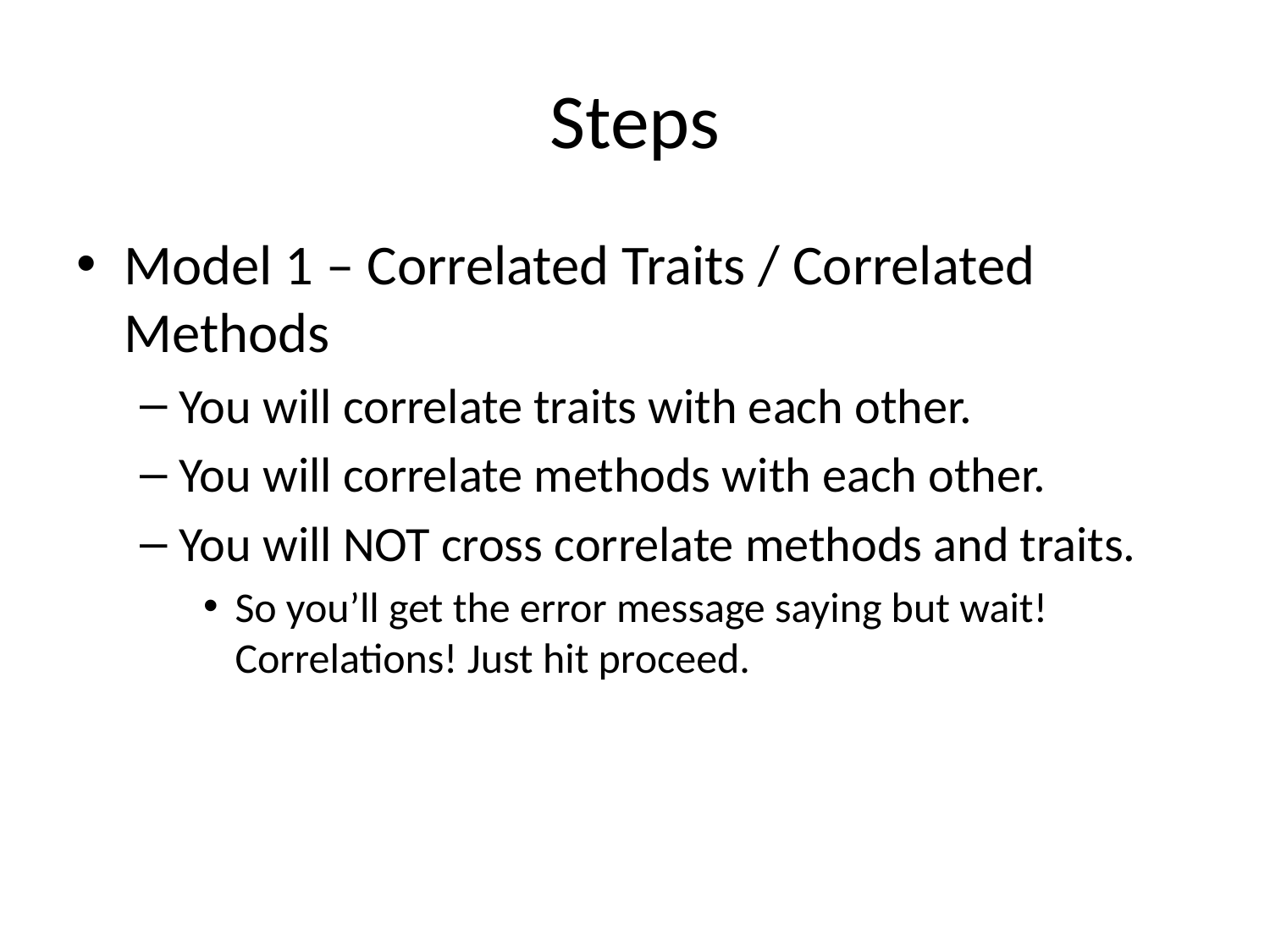

# Steps
Model 1 – Correlated Traits / Correlated Methods
You will correlate traits with each other.
You will correlate methods with each other.
You will NOT cross correlate methods and traits.
So you’ll get the error message saying but wait!  Correlations! Just hit proceed.